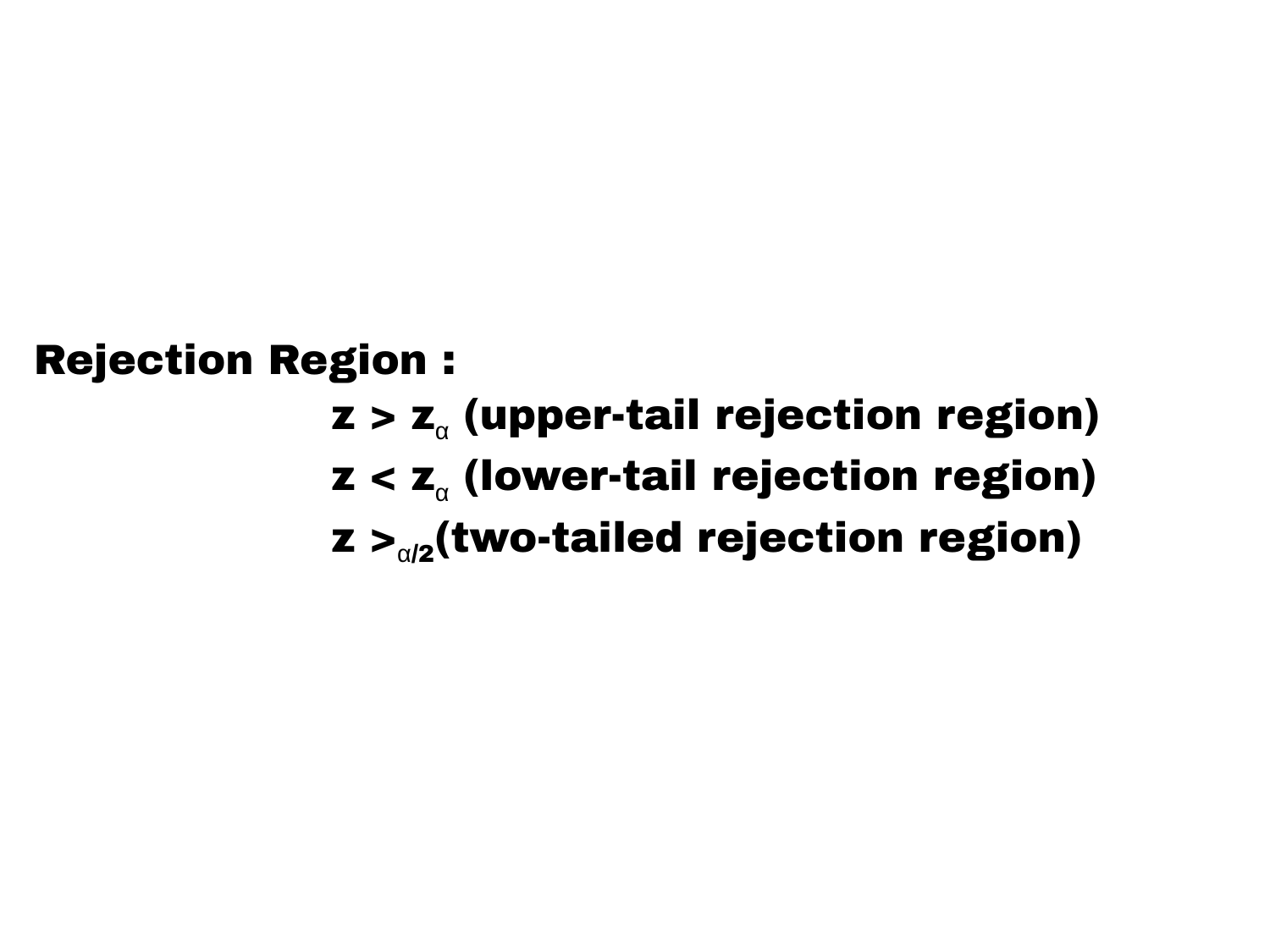

#

Rejection Region :
                     z > zα (upper-tail rejection region)
                     z < zα (lower-tail rejection region)
                     z >α/2(two-tailed rejection region)